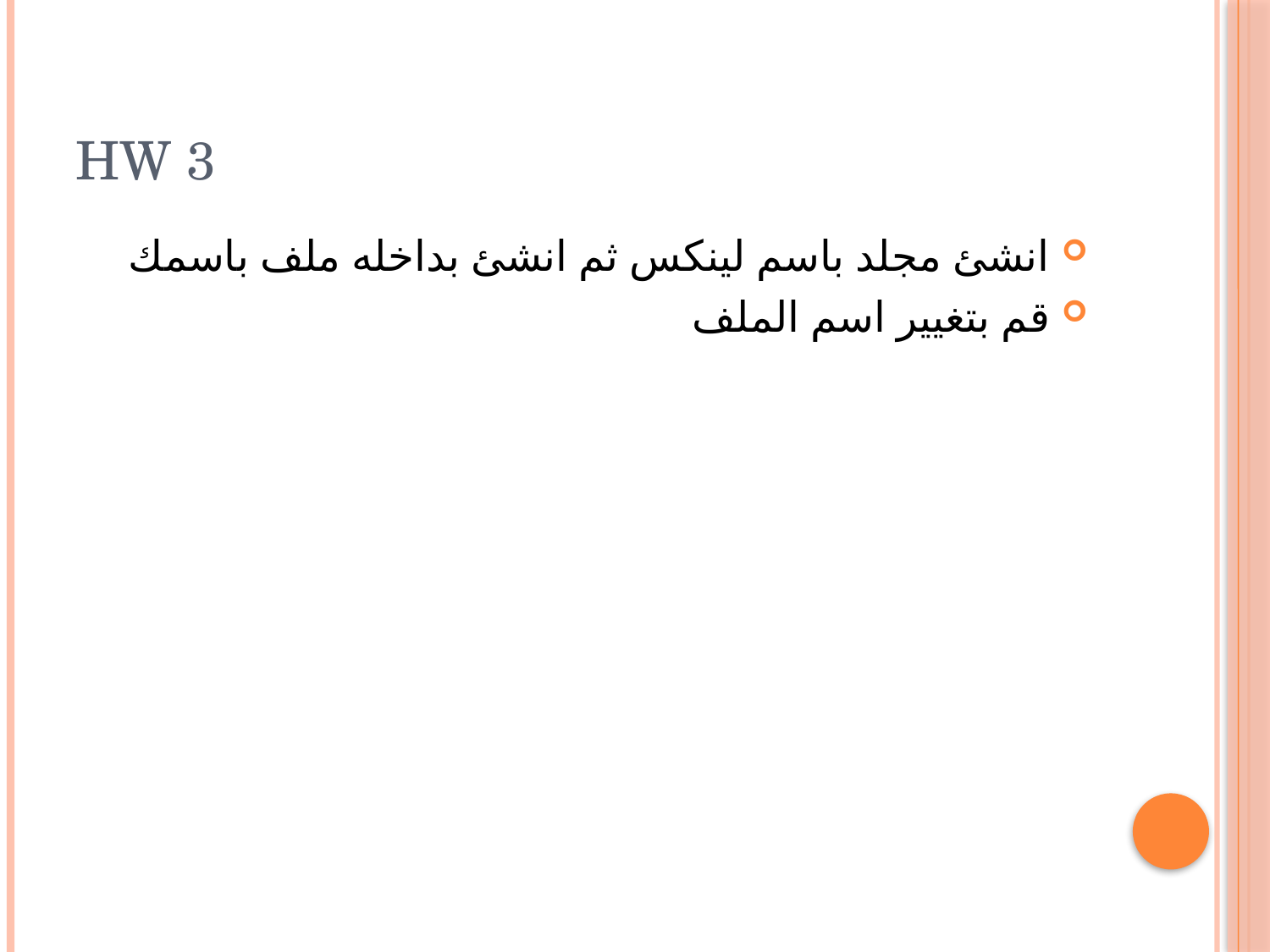

# HW 3
انشئ مجلد باسم لينكس ثم انشئ بداخله ملف باسمك
قم بتغيير اسم الملف